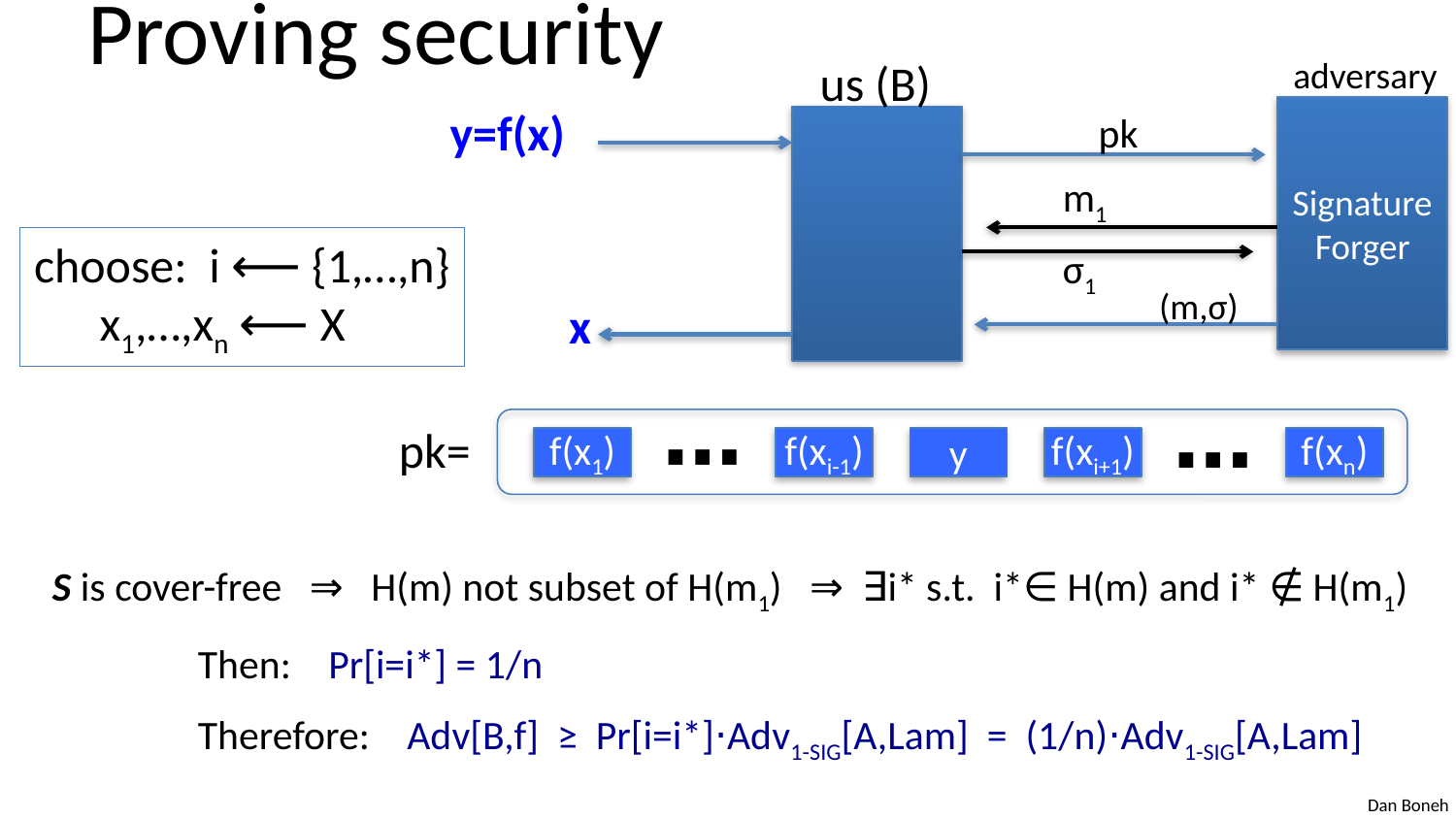

# Proving security
us (B)
adversary
Signature
Forger
y=f(x)
pk

m1
σ1
choose:  i ⟵ {1,…,n}
      x1,…,xn ⟵ X
(m,σ)
x
⋯
⋯

f(x1)
f(xi-1)
y
f(xi+1)
f(xn)
pk=
S is cover-free   ⇒   H(m) not subset of H(m1)   ⇒  ∃i* s.t.  i*∈ H(m) and i* ∉ H(m1)
	Then:    Pr[i=i*] = 1/n
	Therefore:    Adv[B,f]  ≥  Pr[i=i*]⋅Adv1-SIG[A,Lam]  =  (1/n)⋅Adv1-SIG[A,Lam]